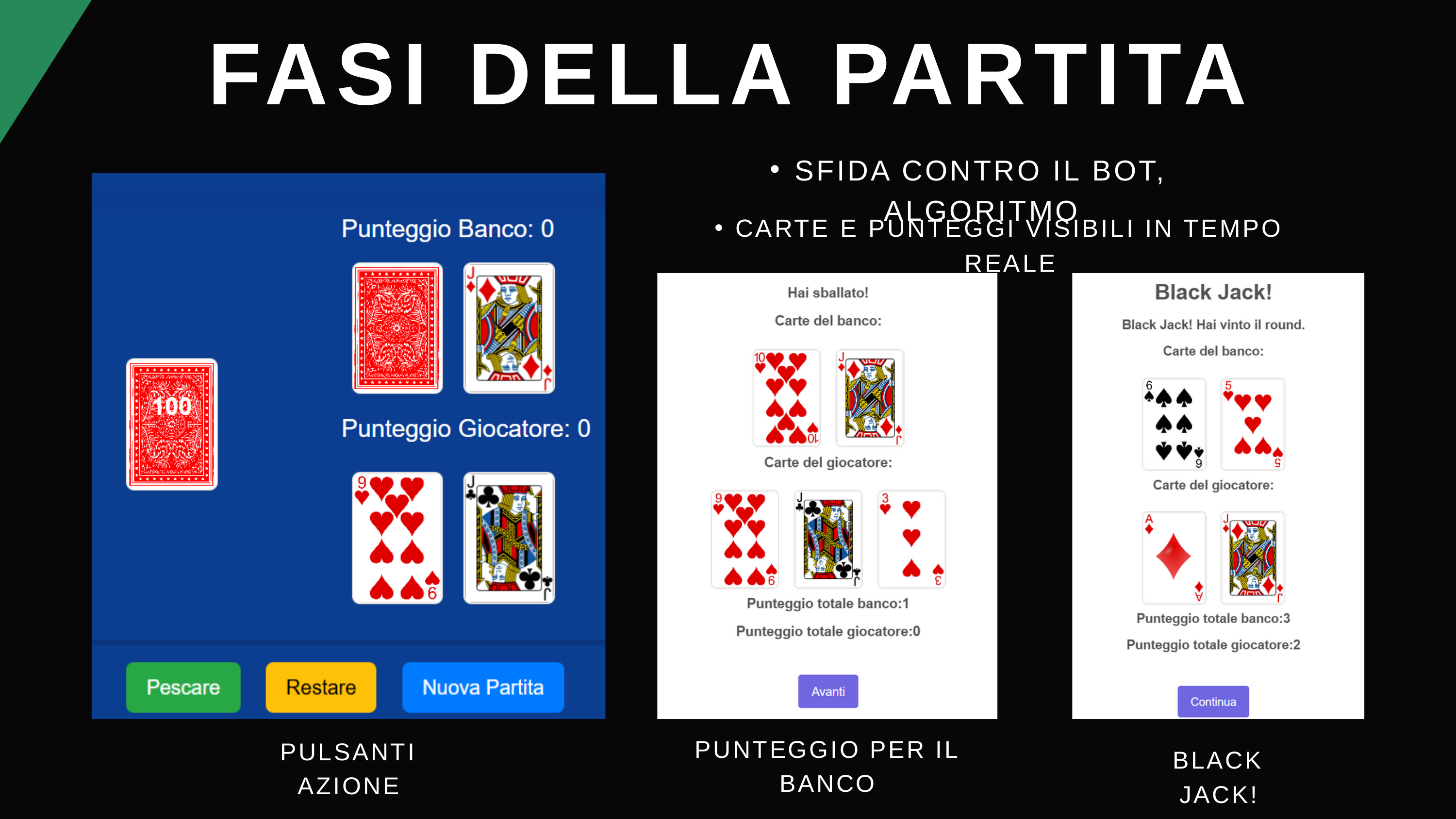

FASI DELLA PARTITA
SFIDA CONTRO IL BOT, ALGORITMO

CARTE E PUNTEGGI VISIBILI IN TEMPO REALE

PUNTEGGIO PER IL BANCO
PULSANTI AZIONE
BLACK JACK!